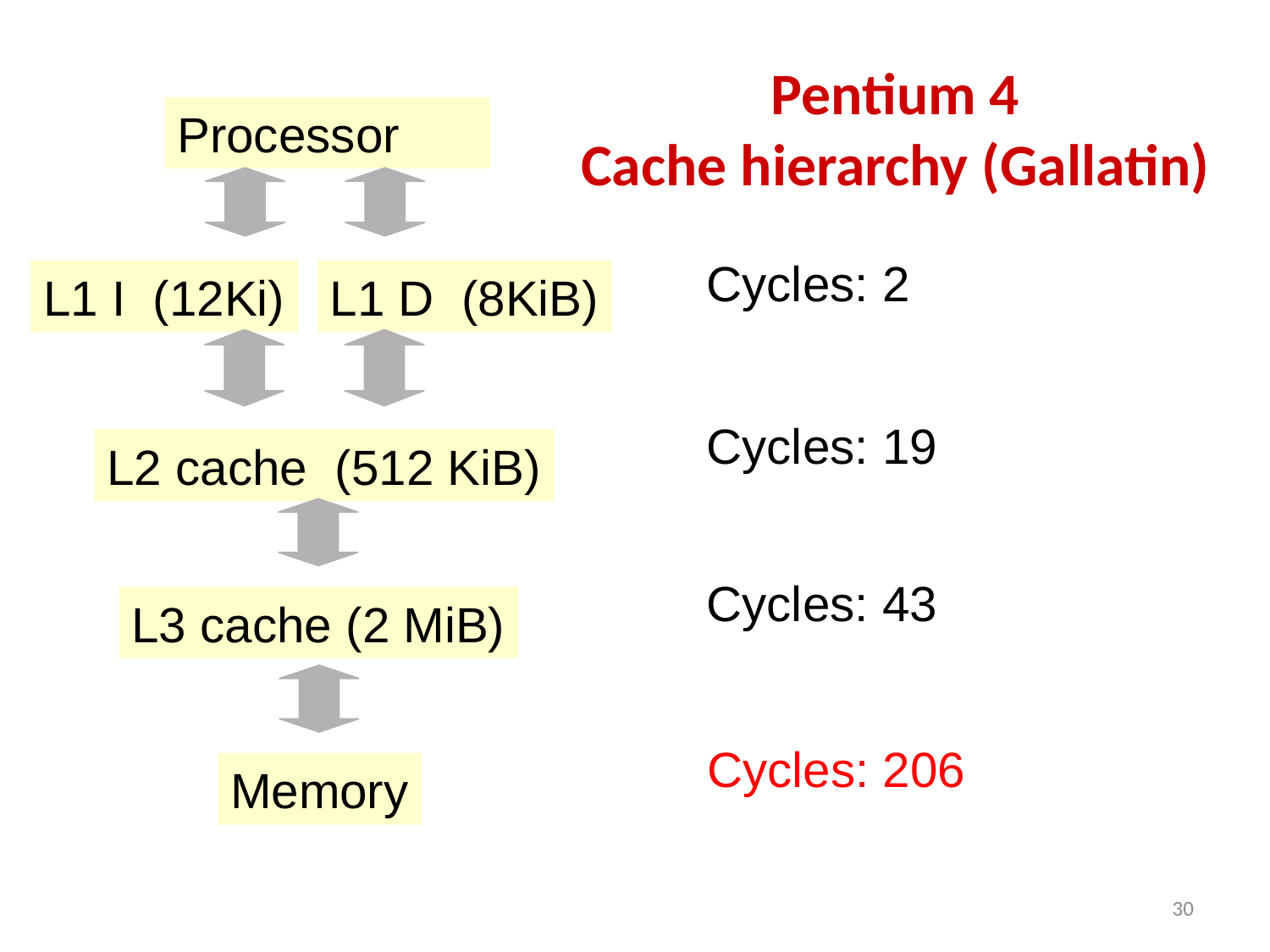

# Pentium 4 Cache hierarchy (Gallatin)
Processor

Cycles: 2
L1 I  (12Ki)
L1 D  (8KiB)

Cycles: 19
L2 cache  (512 KiB)

Cycles: 43
L3 cache (2 MiB)

Cycles: 206
Memory
30